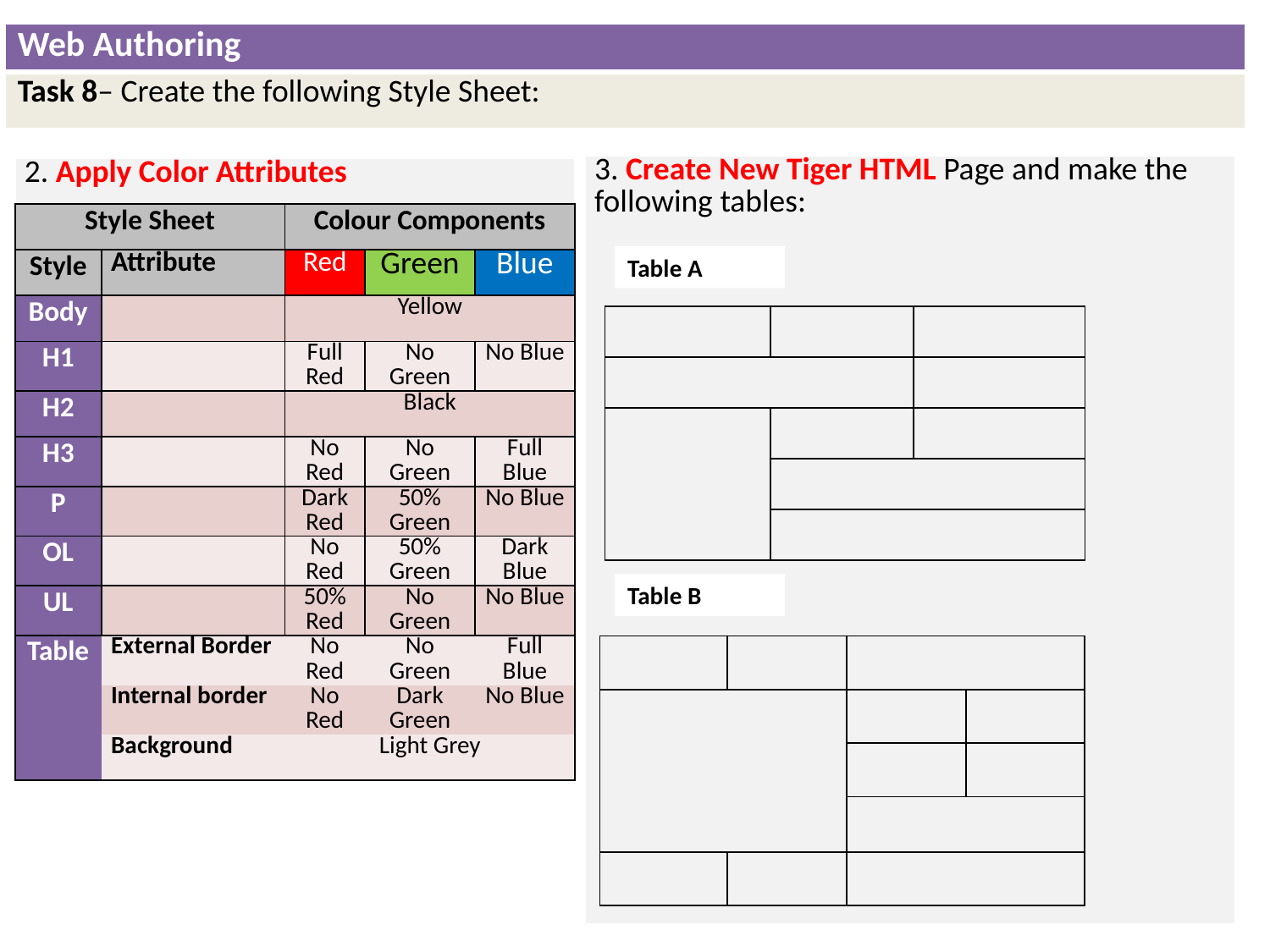

| Web Authoring |
| --- |
| Task 8– Create the following Style Sheet: |
| 3. Create New Tiger HTML Page and make the following tables: |
| --- |
| 2. Apply Color Attributes |  |  |  |  |
| --- | --- | --- | --- | --- |
| Style Sheet |  | Colour Components |  |  |
| Style | Attribute | Red | Green | Blue |
| Body |  | Yellow |  |  |
| H1 |  | Full Red | No Green | No Blue |
| H2 |  | Black |  |  |
| H3 |  | No Red | No Green | Full Blue |
| P |  | Dark Red | 50% Green | No Blue |
| OL |  | No Red | 50% Green | Dark Blue |
| UL |  | 50% Red | No Green | No Blue |
| Table | External Border | No Red | No Green | Full Blue |
|  | Internal border | No Red | Dark Green | No Blue |
|  | Background | Light Grey |  |  |
Table A
|  |  |  |
| --- | --- | --- |
|  |  |  |
|  |  |  |
|  |  |  |
|  |  |  |

Table B
|  |  |  |  |
| --- | --- | --- | --- |
|  |  |  |  |
|  |  |  |  |
|  |  |  |  |
|  |  |  |  |